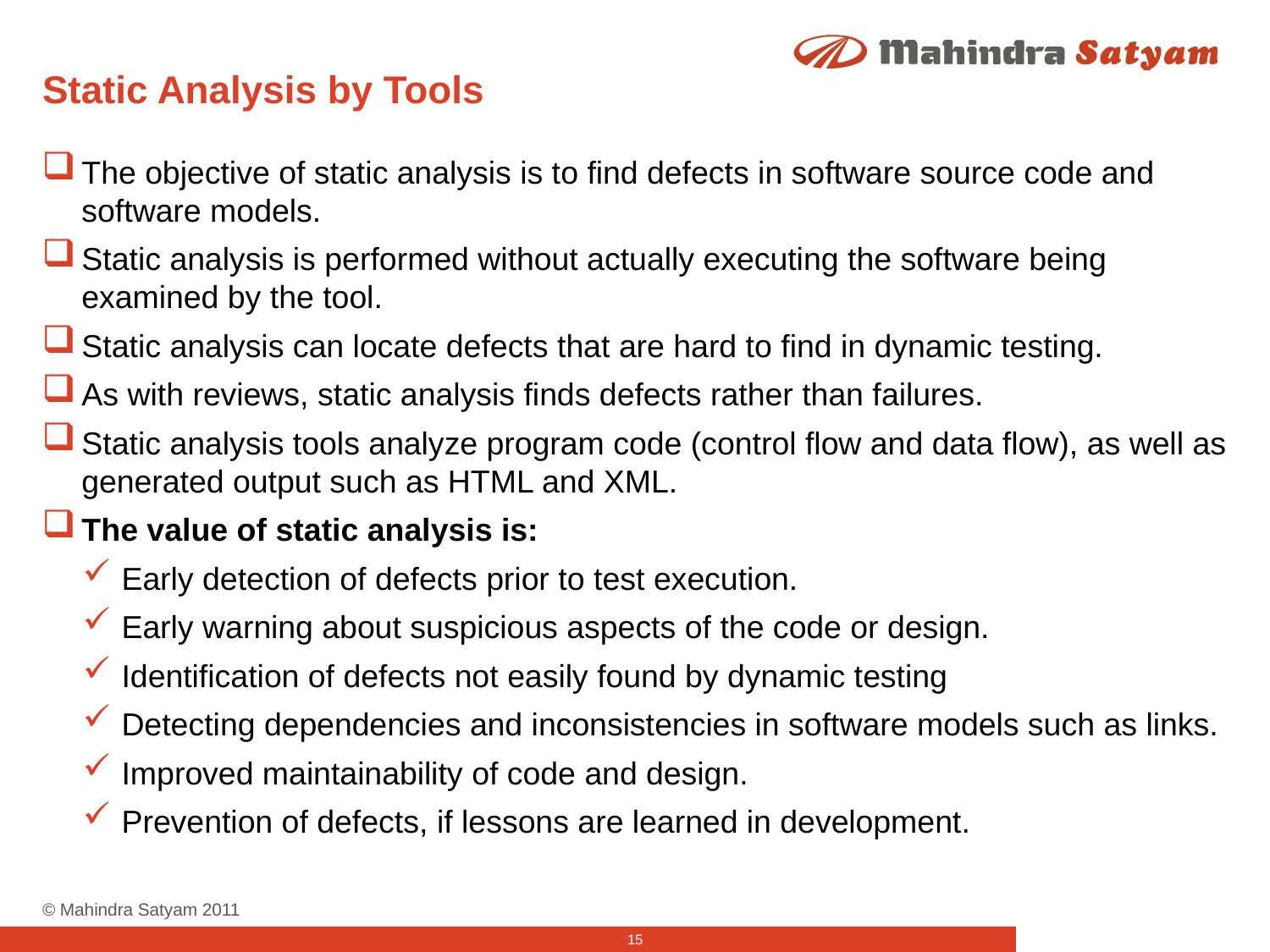

# Static Analysis by Tools
The objective of static analysis is to find defects in software source code and software models.
Static analysis is performed without actually executing the software being examined by the tool.
Static analysis can locate defects that are hard to find in dynamic testing.
As with reviews, static analysis finds defects rather than failures.
Static analysis tools analyze program code (control flow and data flow), as well as generated output such as HTML and XML.
The value of static analysis is:
Early detection of defects prior to test execution.
Early warning about suspicious aspects of the code or design.
Identification of defects not easily found by dynamic testing
Detecting dependencies and inconsistencies in software models such as links.
Improved maintainability of code and design.
Prevention of defects, if lessons are learned in development.